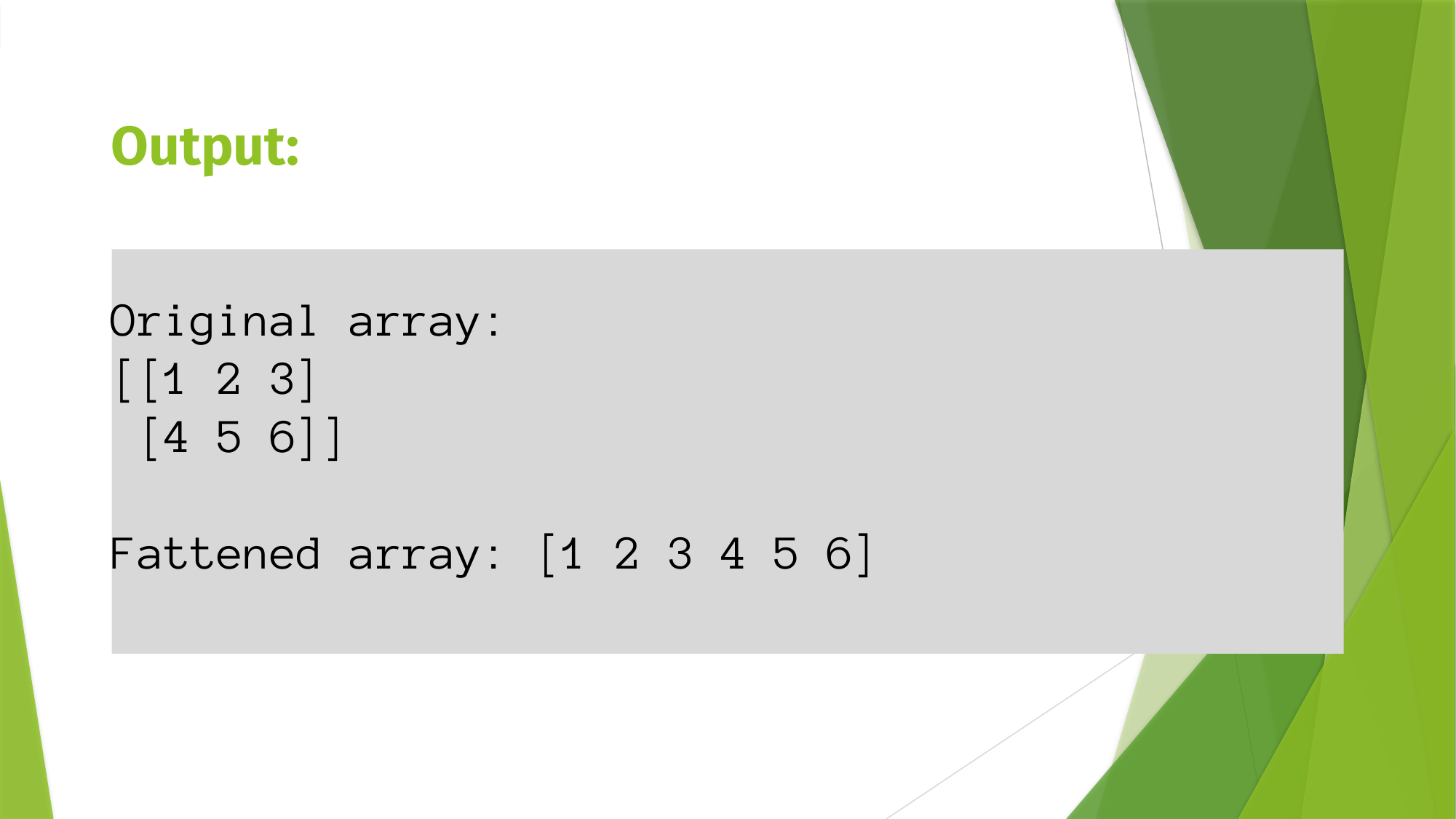

# Output:

Original array:
[[1 2 3]
 [4 5 6]]

Fattened array: [1 2 3 4 5 6]